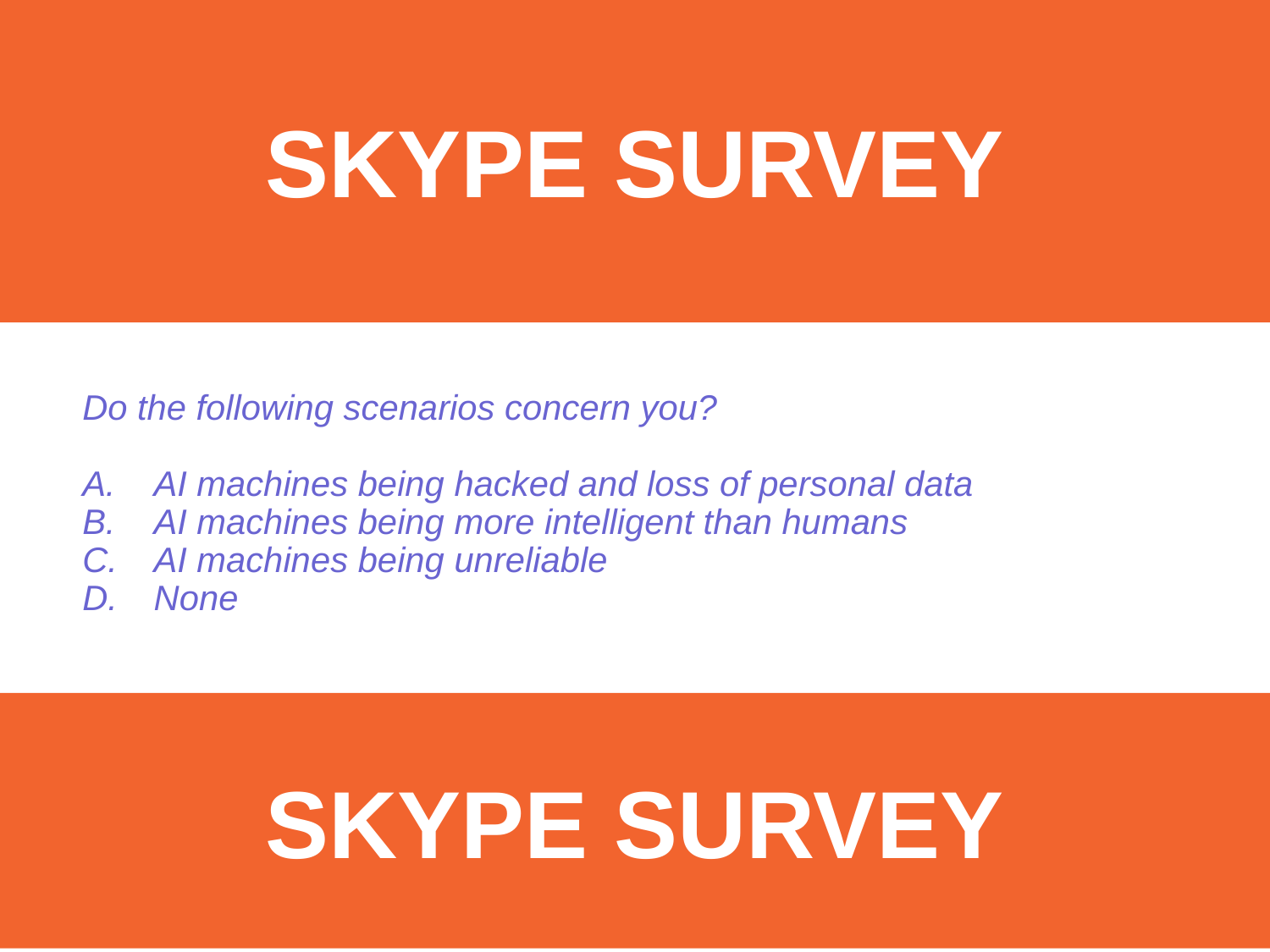

SKYPE SURVEY
# Questions
Do the following scenarios concern you?

AI machines being hacked and loss of personal data
AI machines being more intelligent than humans
AI machines being unreliable
None
SKYPE SURVEY